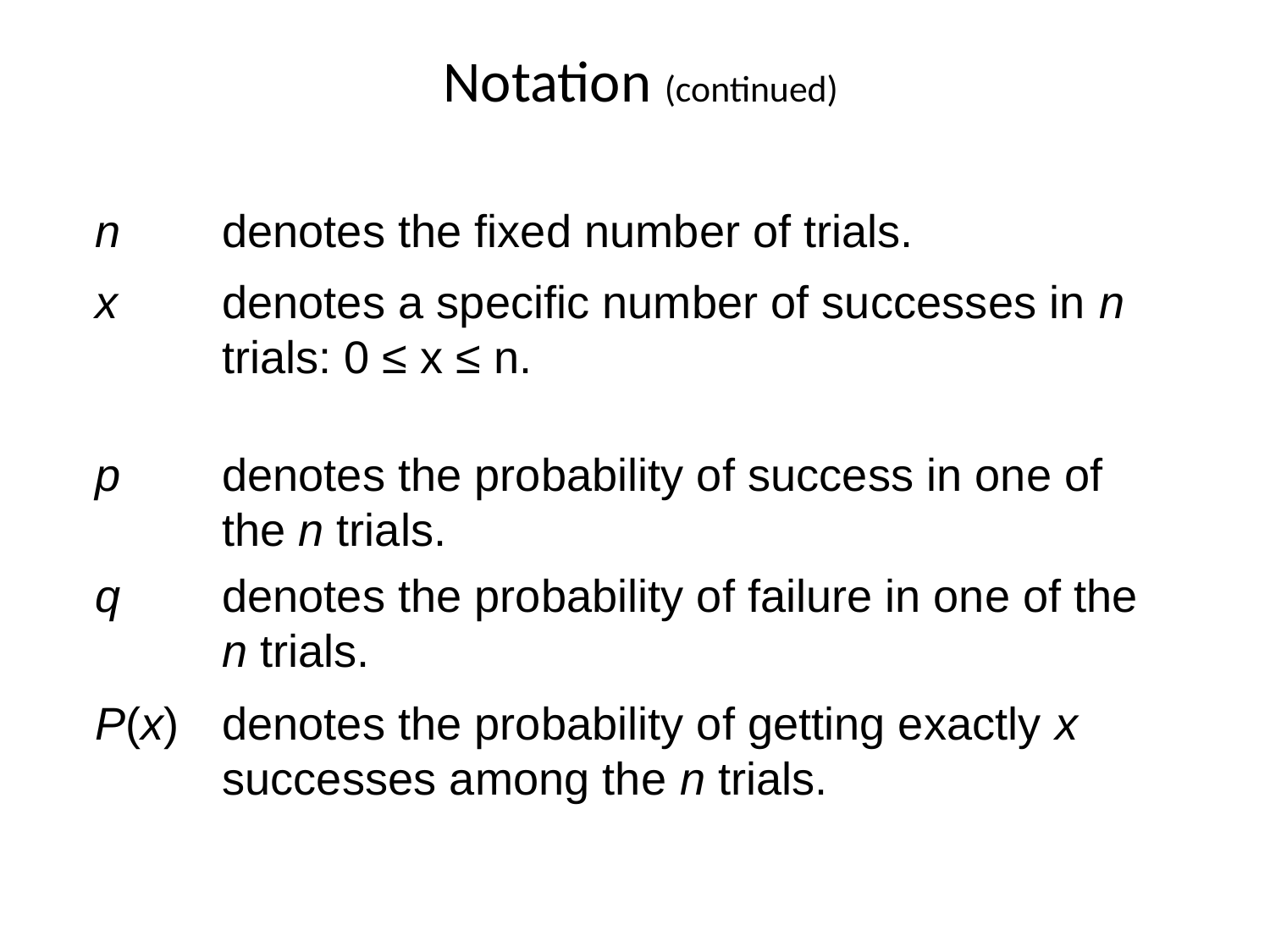

Notation (continued)
n 	denotes the fixed number of trials.
x 	denotes a specific number of successes in n 	trials: 0 ≤ x ≤ n.
p 	denotes the probability of success in one of 	the n trials.
q 	denotes the probability of failure in one of the 	n trials.
P(x) 	denotes the probability of getting exactly x 		successes among the n trials.